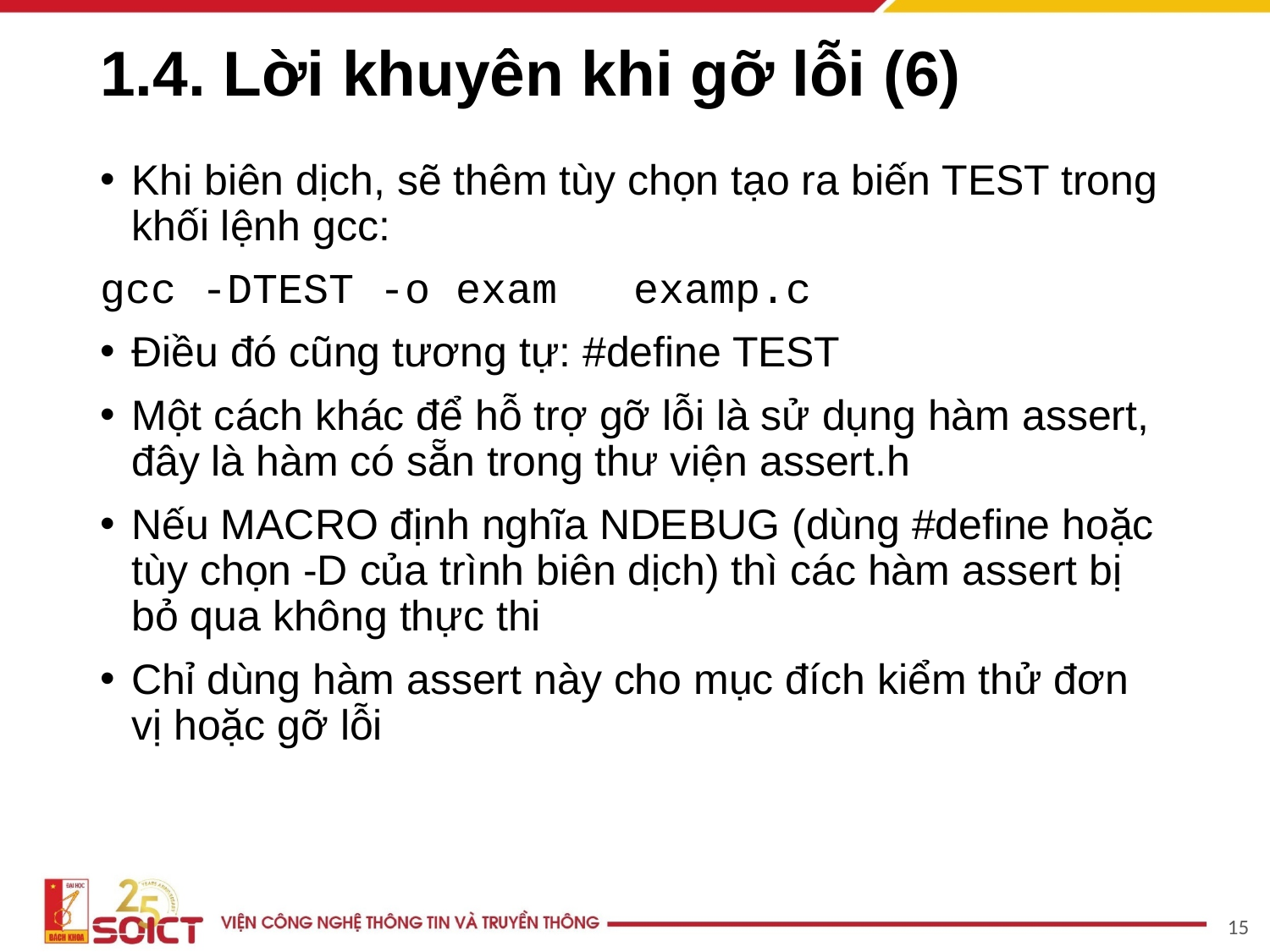

# 1.4. Lời khuyên khi gỡ lỗi (6)
Khi biên dịch, sẽ thêm tùy chọn tạo ra biến TEST trong khối lệnh gcc:
gcc -DTEST -o exam   examp.c
Điều đó cũng tương tự: #define TEST
Một cách khác để hỗ trợ gỡ lỗi là sử dụng hàm assert, đây là hàm có sẵn trong thư viện assert.h
Nếu MACRO định nghĩa NDEBUG (dùng #define hoặc tùy chọn -D của trình biên dịch) thì các hàm assert bị bỏ qua không thực thi
Chỉ dùng hàm assert này cho mục đích kiểm thử đơn vị hoặc gỡ lỗi
15